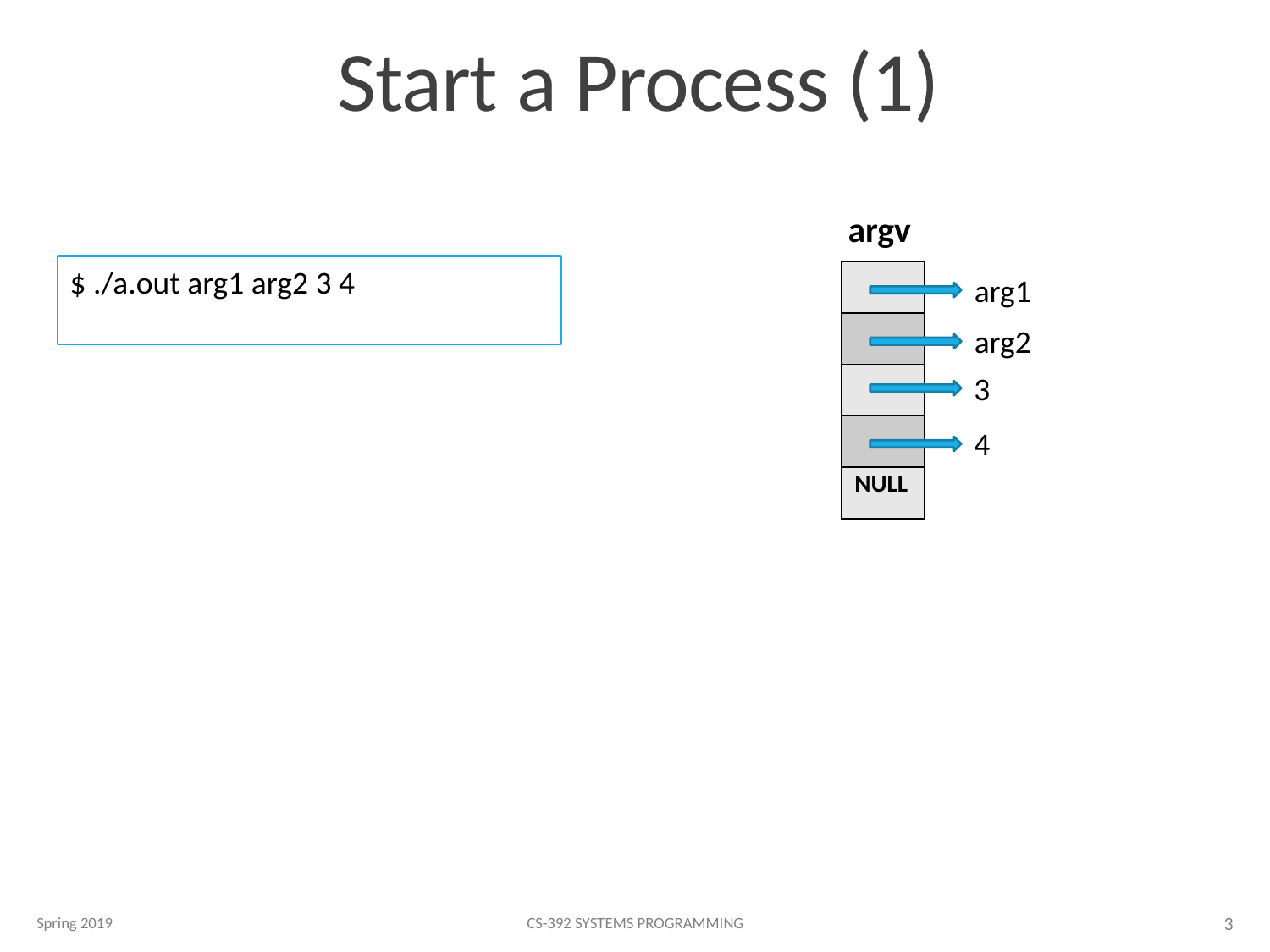

# Start a Process (1)
argv
$ ./a.out arg1 arg2 3 4

|  |
| --- |
|  |
|  |
|  |
| NULL |
arg1

arg2

3

4

Spring 2019
CS-392 Systems Programming
3